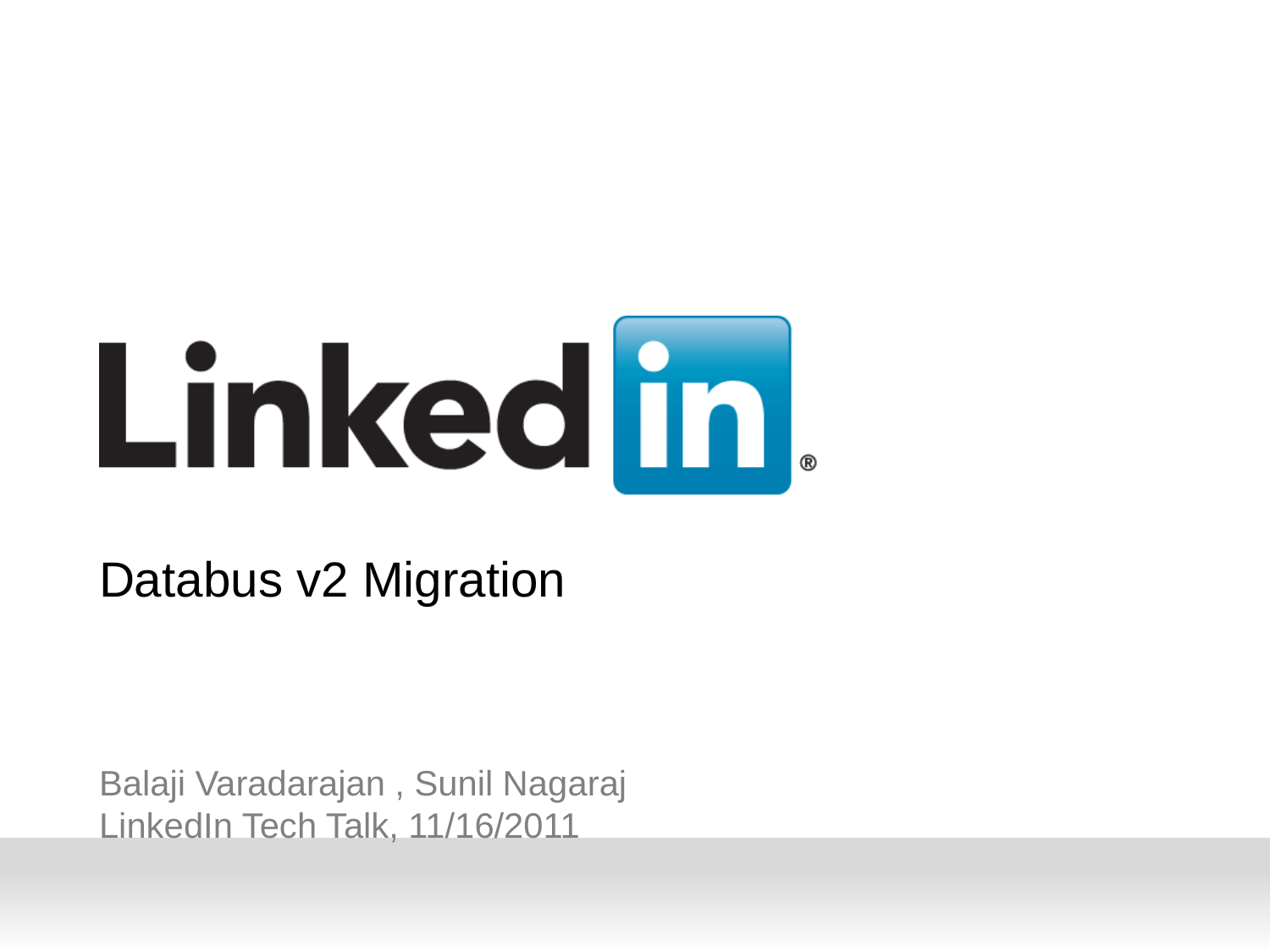

# Databus v2 Migration
Balaji Varadarajan , Sunil Nagaraj
LinkedIn Tech Talk, 11/16/2011